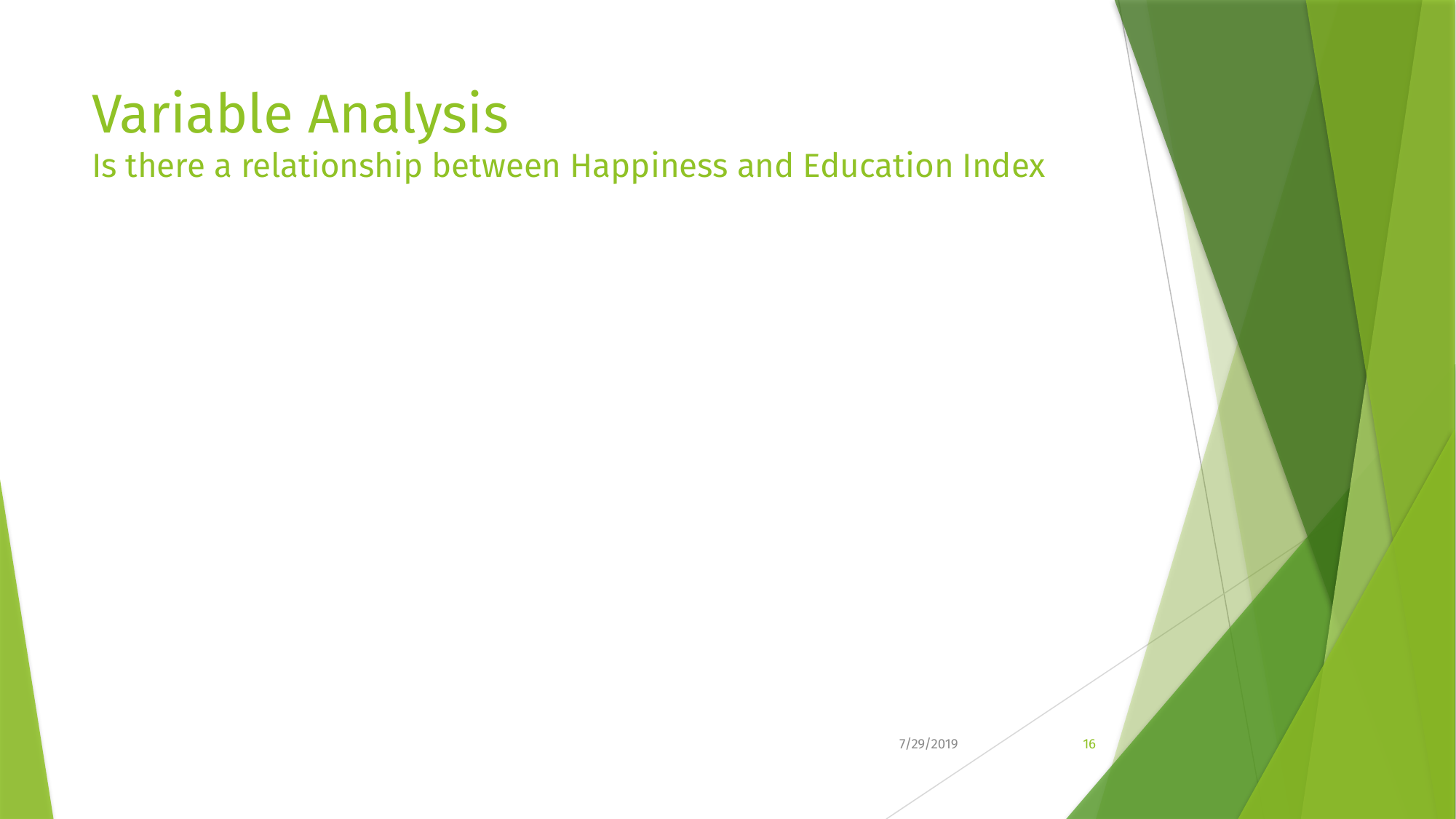

# Variable Analysis Is there a relationship between Happiness and Education Index

7/29/2019
16